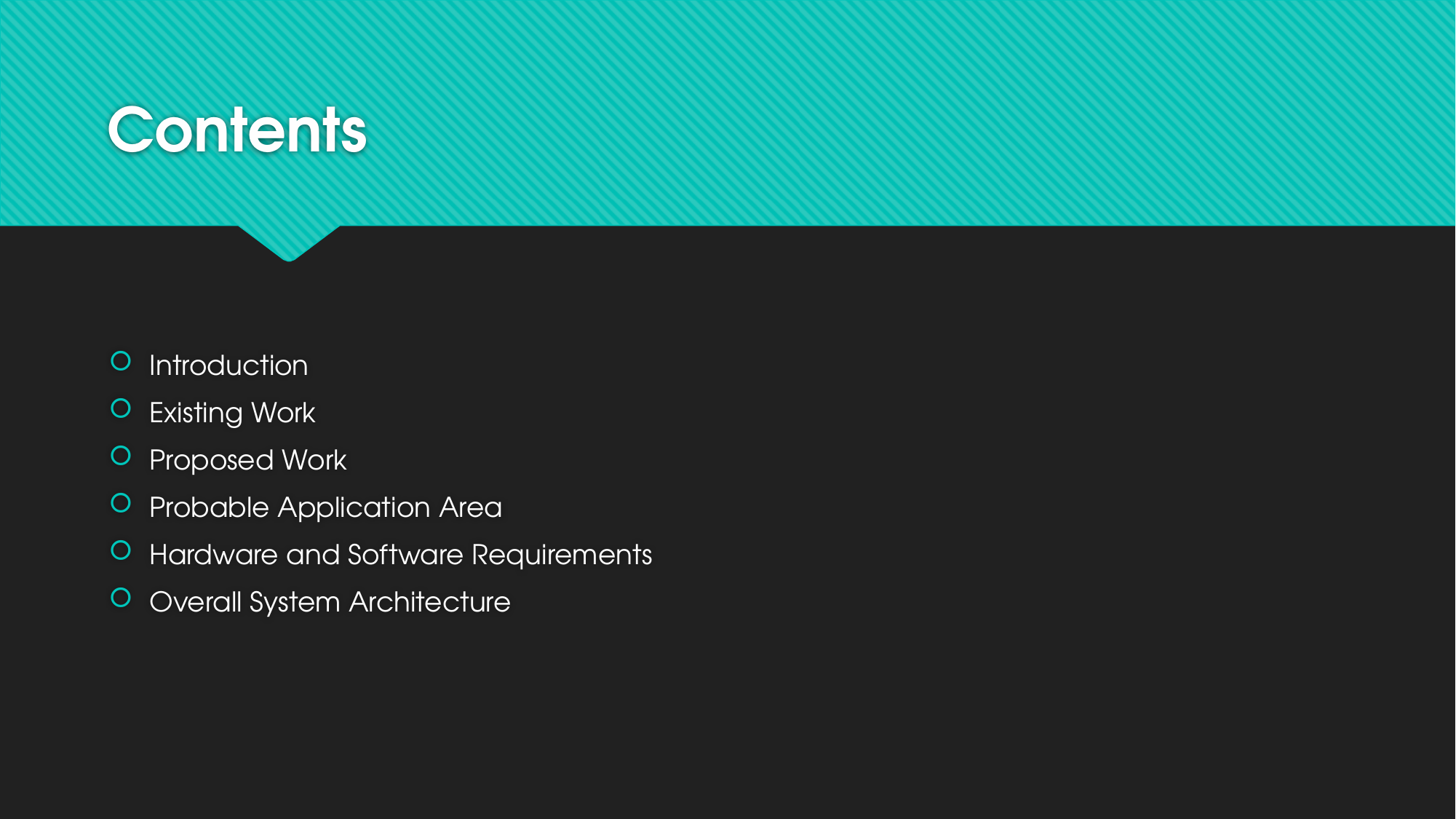

# Contents
Introduction
Existing Work
Proposed Work
Probable Application Area
Hardware and Software Requirements
Overall System Architecture